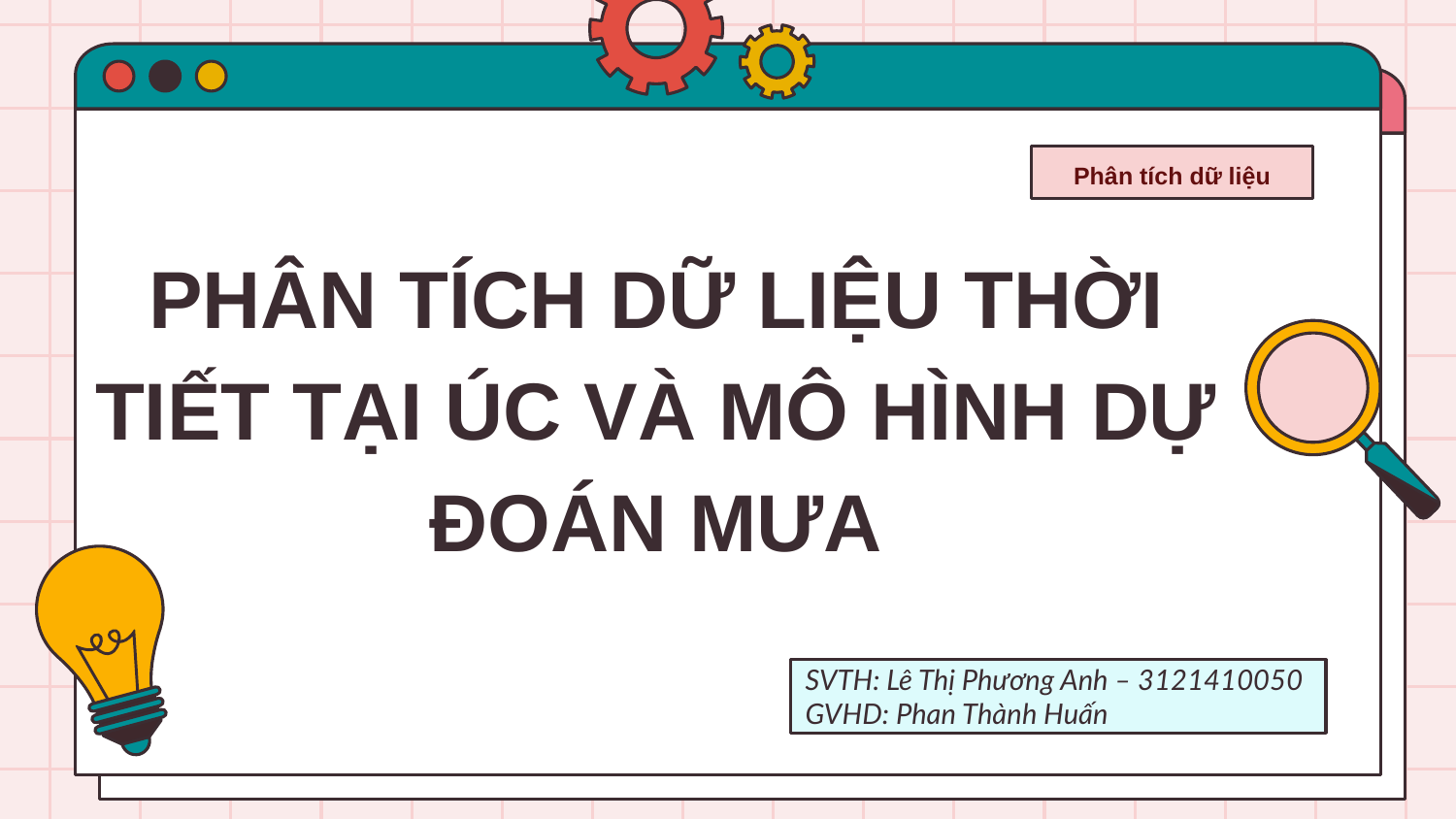

Phân tích dữ liệu
# PHÂN TÍCH DỮ LIỆU THỜI TIẾT TẠI ÚC VÀ MÔ HÌNH DỰ ĐOÁN MƯA
SVTH: Lê Thị Phương Anh – 3121410050
GVHD: Phan Thành Huấn